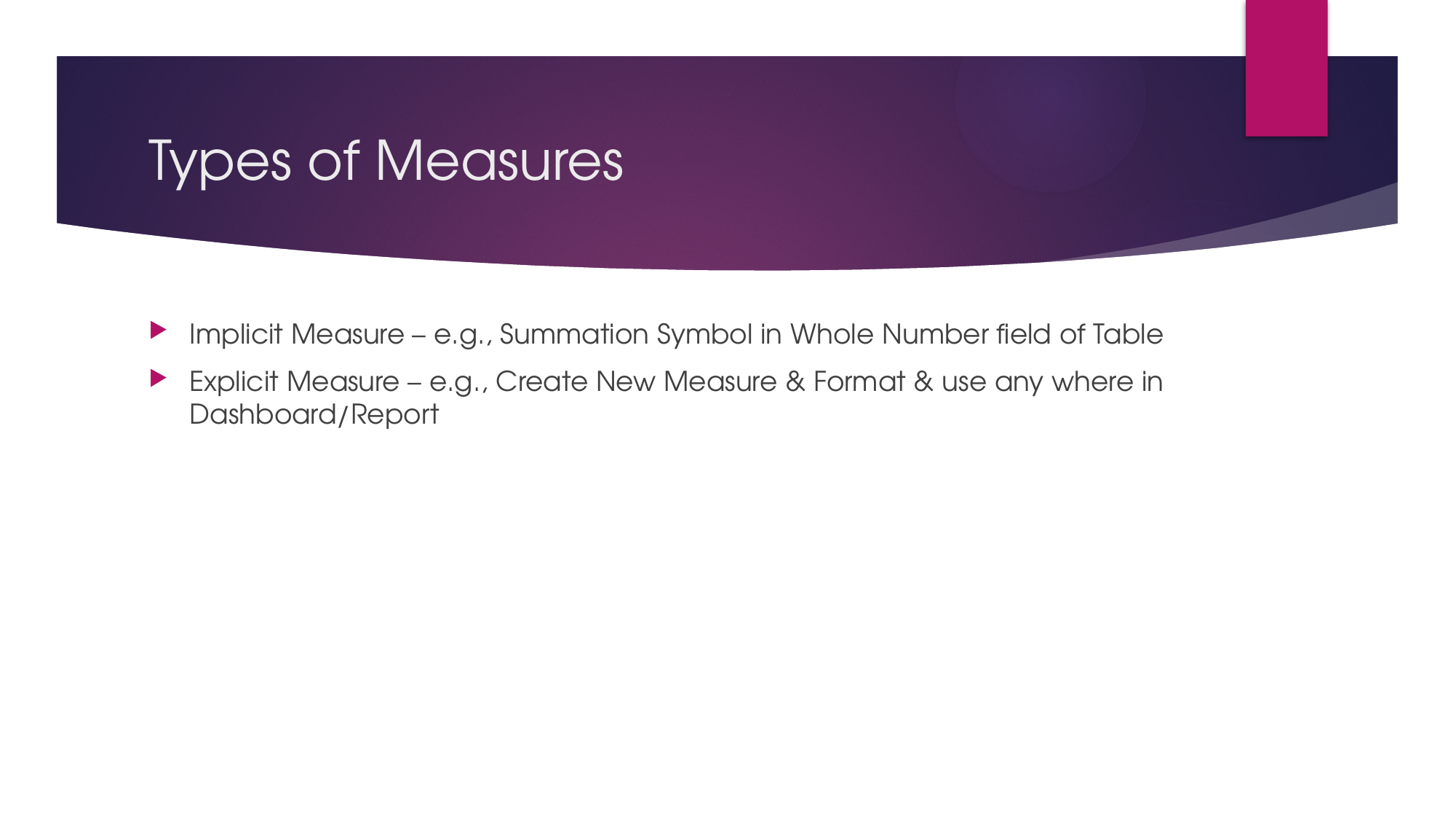

# Types of Measures
Implicit Measure – e.g., Summation Symbol in Whole Number field of Table
Explicit Measure – e.g., Create New Measure & Format & use any where in Dashboard/Report